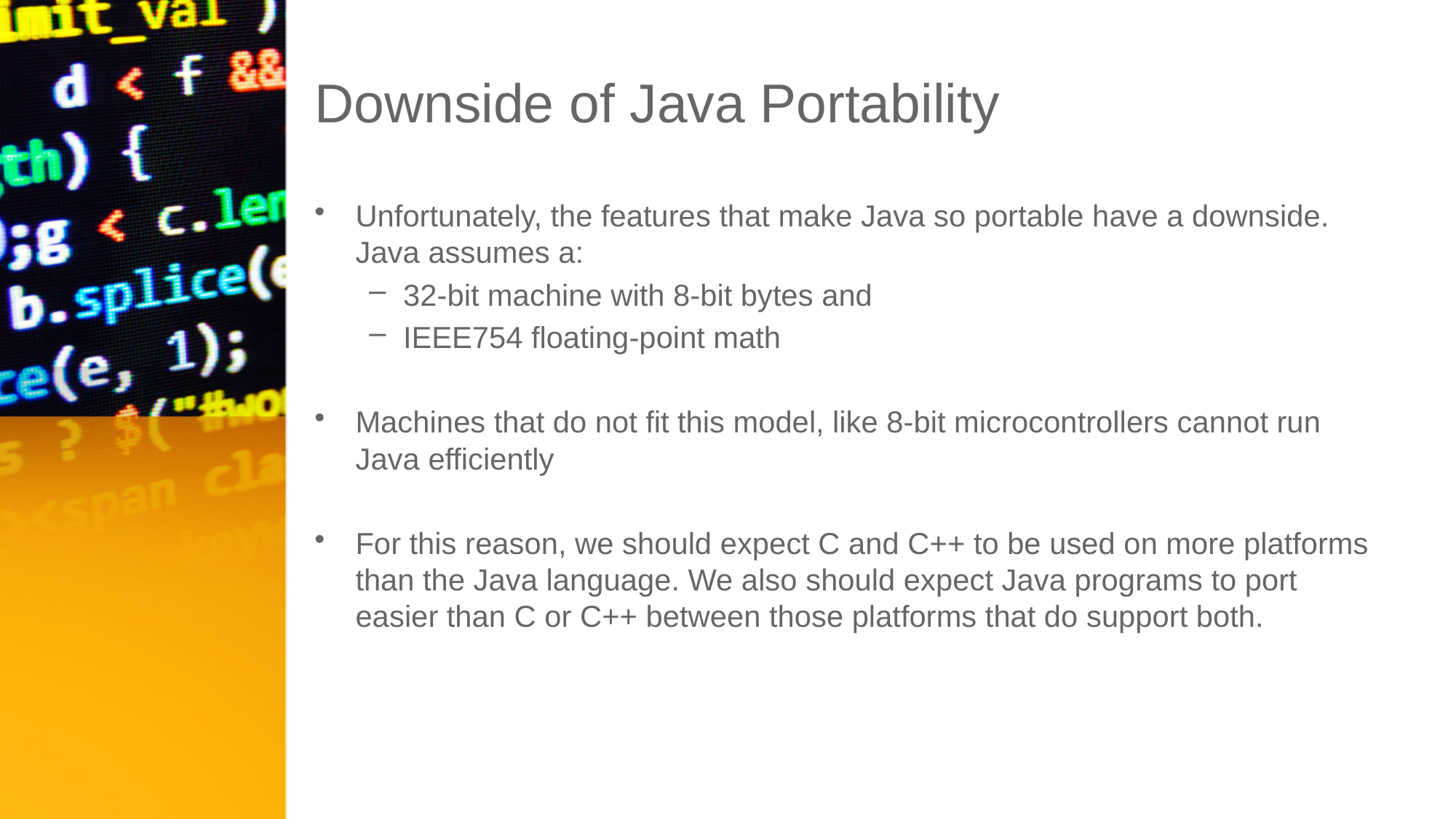

# Downside of Java Portability
Unfortunately, the features that make Java so portable have a downside. Java assumes a:
32-bit machine with 8-bit bytes and
IEEE754 floating-point math

Machines that do not fit this model, like 8-bit microcontrollers cannot run Java efficiently

For this reason, we should expect C and C++ to be used on more platforms than the Java language. We also should expect Java programs to port easier than C or C++ between those platforms that do support both.